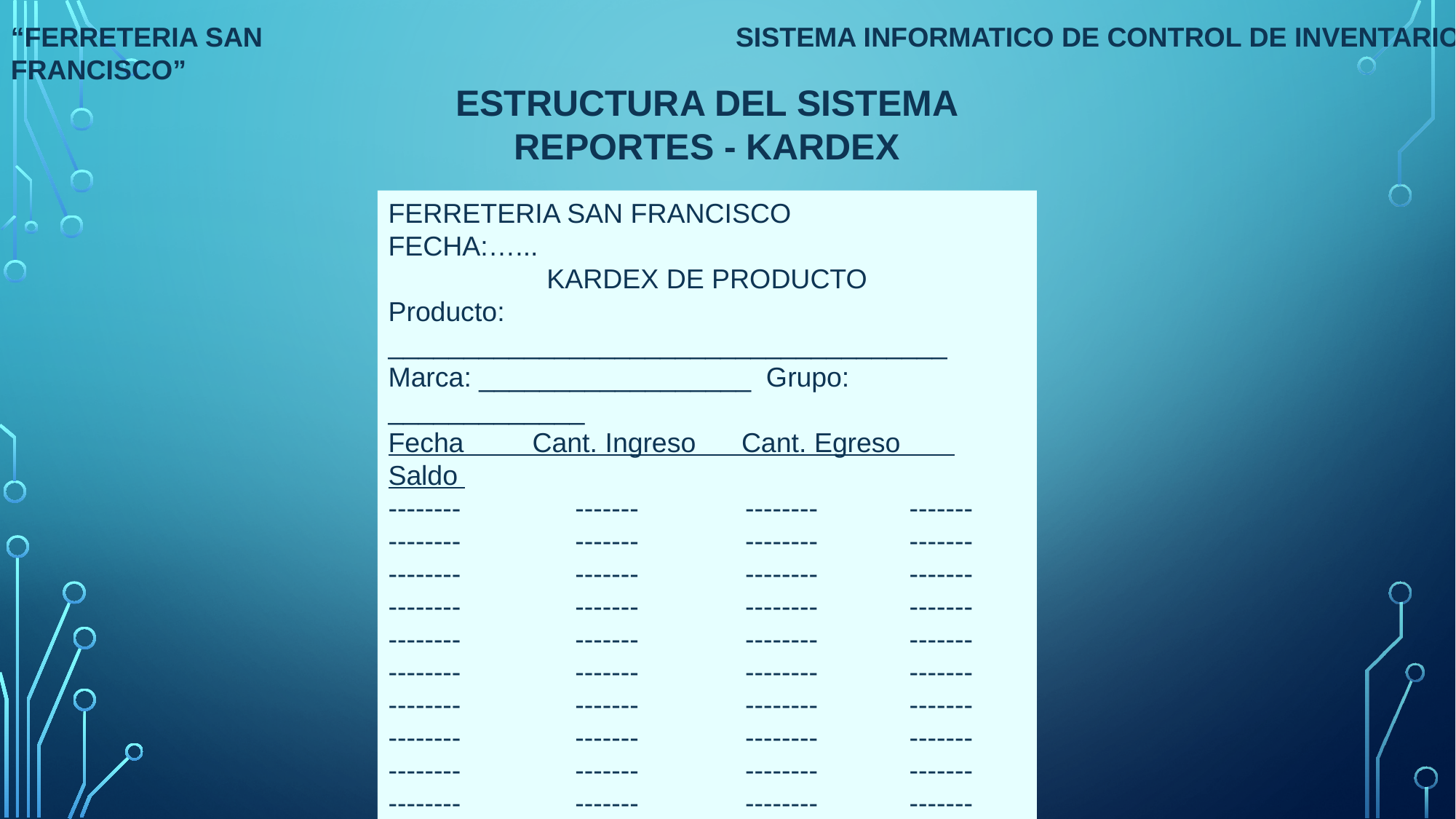

“FERRETERIA SAN FRANCISCO”
SISTEMA INFORMATICO DE CONTROL DE INVENTARIOS

ESTRUCTURA DEL SISTEMA
REPORTES - KARDEX
FERRETERIA SAN FRANCISCO		FECHA:…...
KARDEX DE PRODUCTO
Producto: _____________________________________
Marca: __________________  Grupo: _____________
Fecha         Cant. Ingreso      Cant. Egreso        Saldo
--------               -------              --------            -------
--------               -------              --------            -------
--------               -------              --------            -------
--------               -------              --------            -------
--------               -------              --------            -------
--------               -------              --------            -------
--------               -------              --------            -------
--------               -------              --------            -------
--------               -------              --------            -------
--------               -------              --------            -------